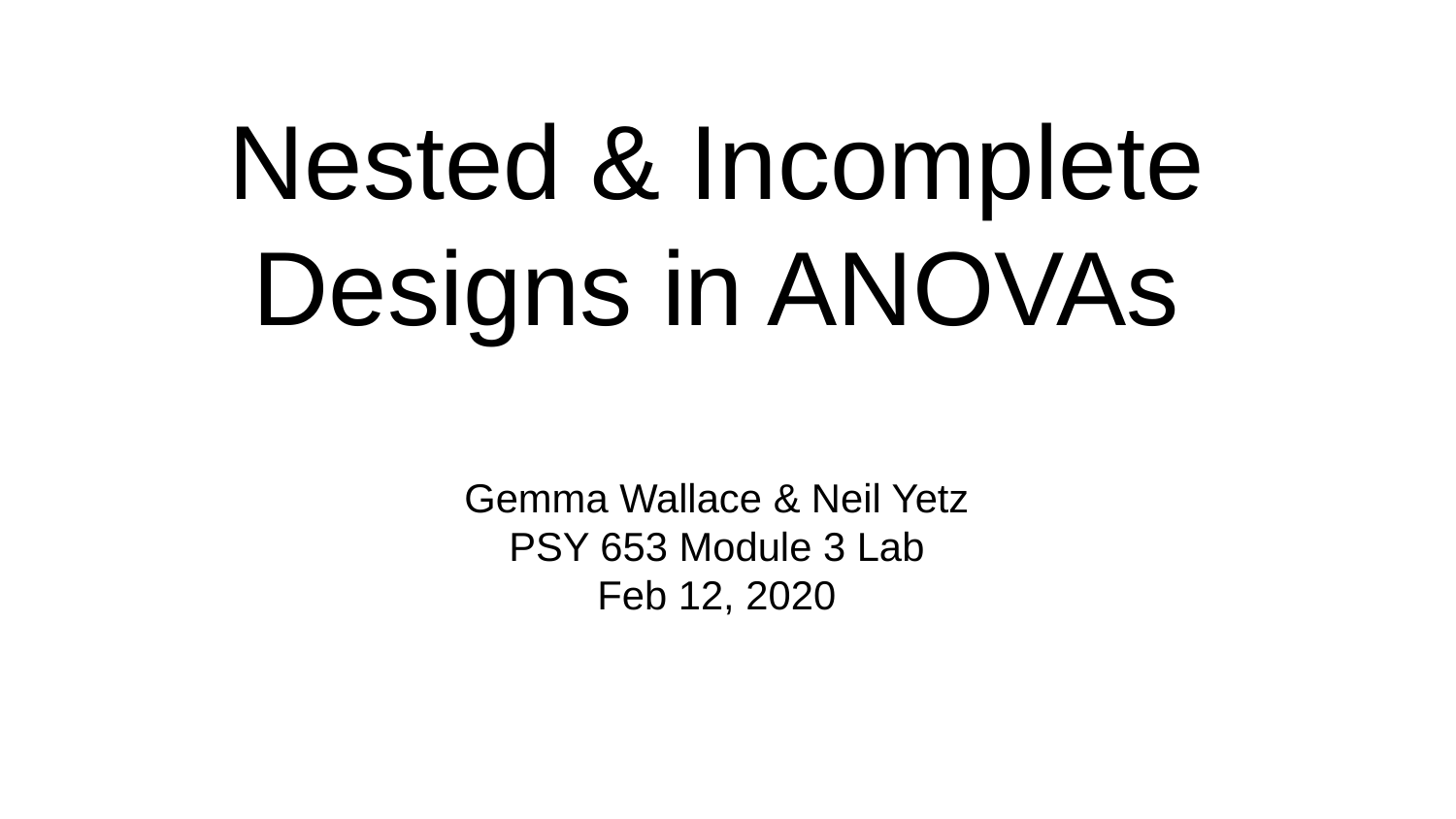

# Nested & Incomplete Designs in ANOVAs

Gemma Wallace & Neil Yetz
PSY 653 Module 3 Lab
Feb 12, 2020